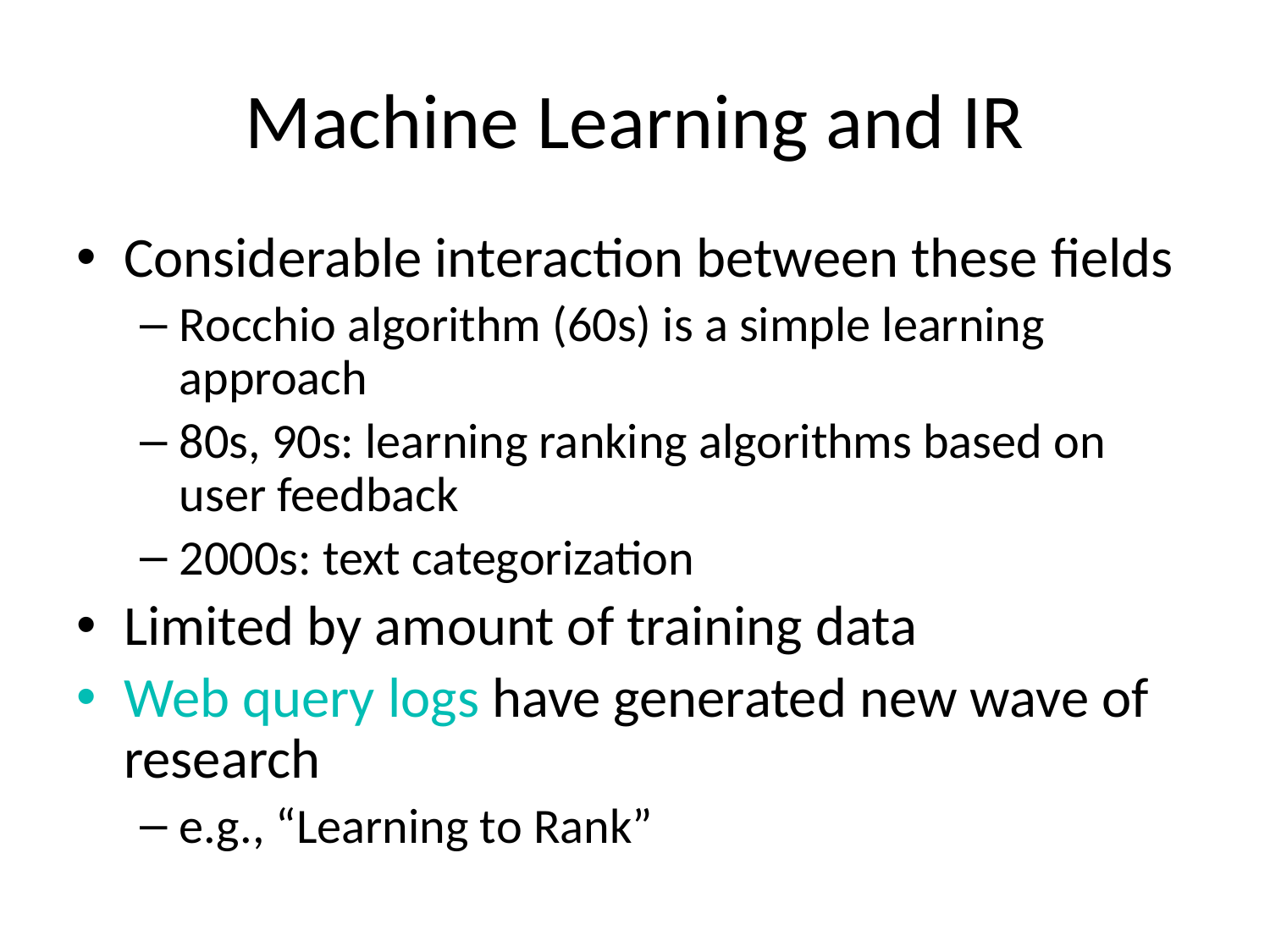

# Machine Learning and IR
Considerable interaction between these fields
Rocchio algorithm (60s) is a simple learning approach
80s, 90s: learning ranking algorithms based on user feedback
2000s: text categorization
Limited by amount of training data
Web query logs have generated new wave of research
e.g., “Learning to Rank”